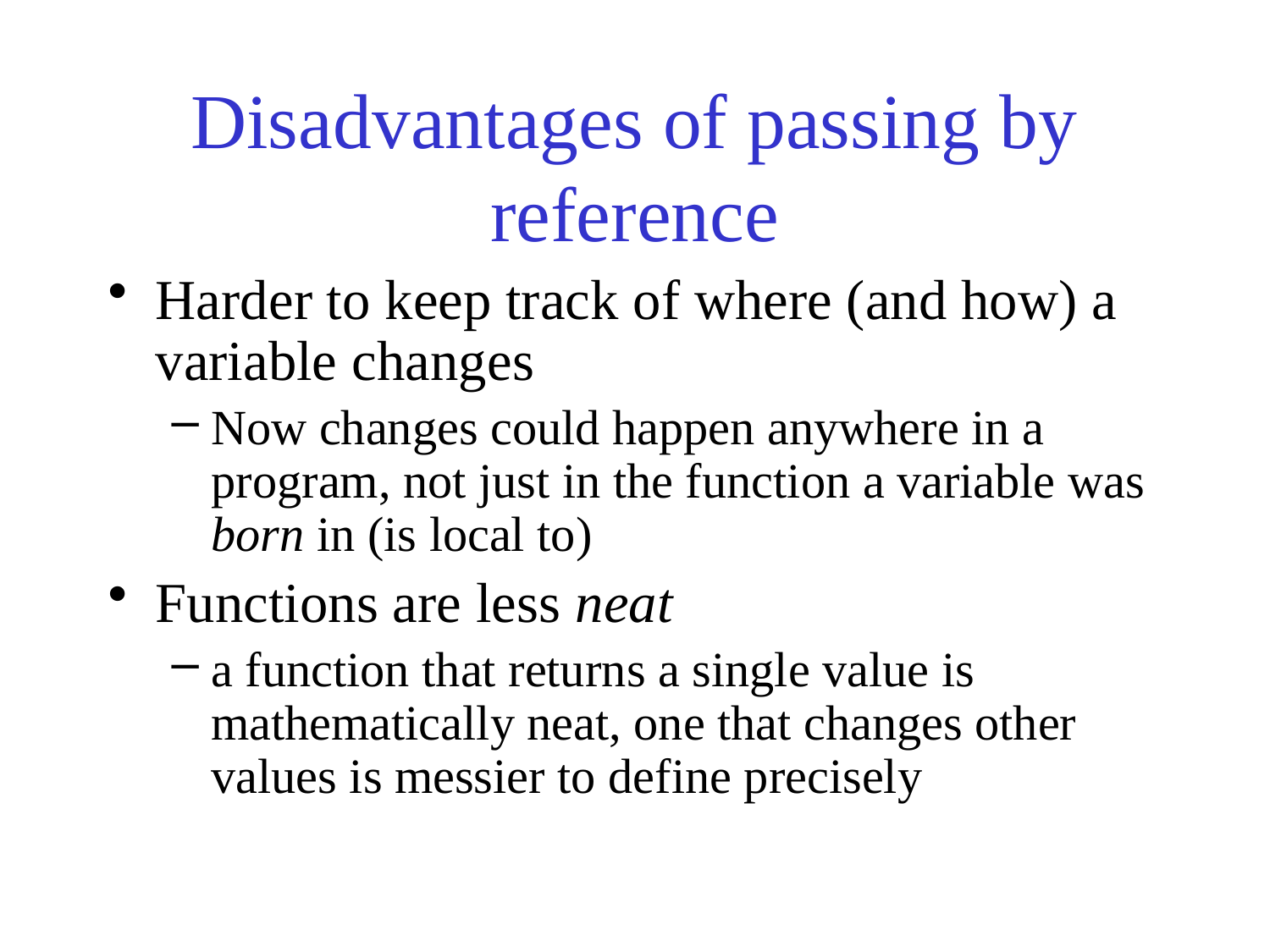

# Disadvantages of passing by reference
Harder to keep track of where (and how) a variable changes
Now changes could happen anywhere in a program, not just in the function a variable was born in (is local to)
Functions are less neat
a function that returns a single value is mathematically neat, one that changes other values is messier to define precisely